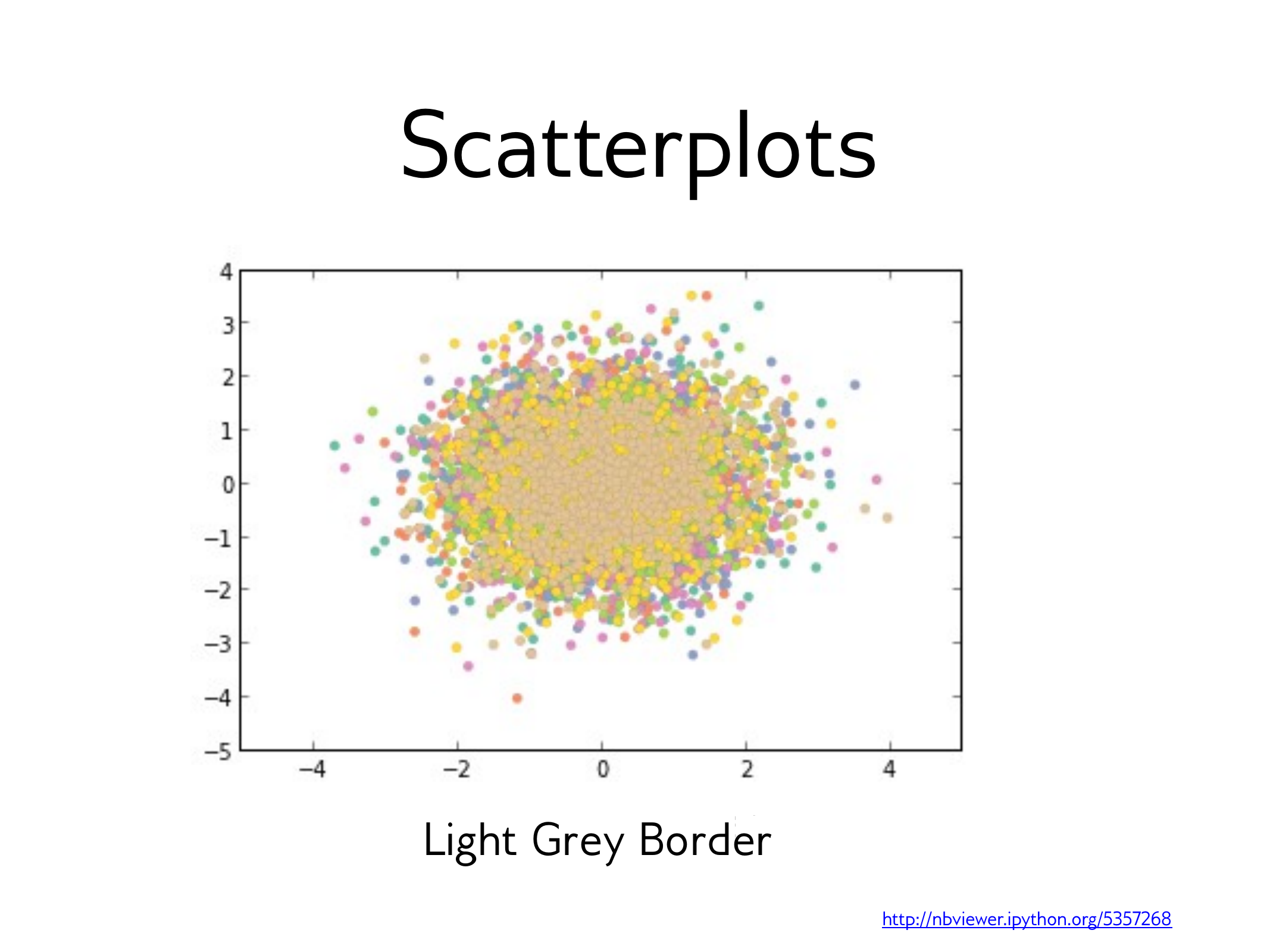

# Scatterplots

Black Border

No	Border
Light Grey	Border

http://nbviewer.ipython.org/5357268